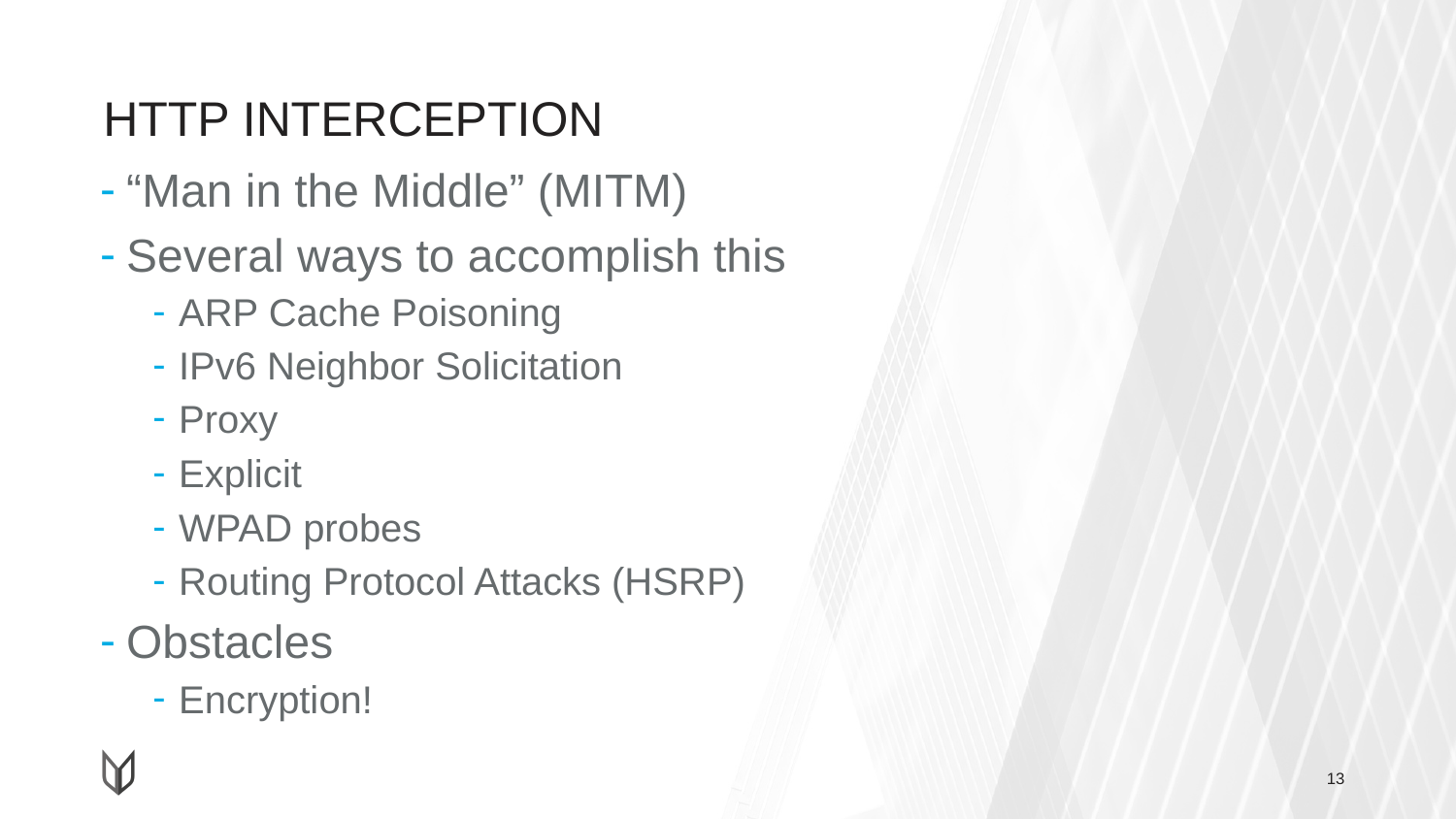

# HTTP INTERCEPTION
“Man in the Middle” (MITM)
Several ways to accomplish this
ARP Cache Poisoning
IPv6 Neighbor Solicitation
Proxy
Explicit
WPAD probes
Routing Protocol Attacks (HSRP)
Obstacles
Encryption!
13